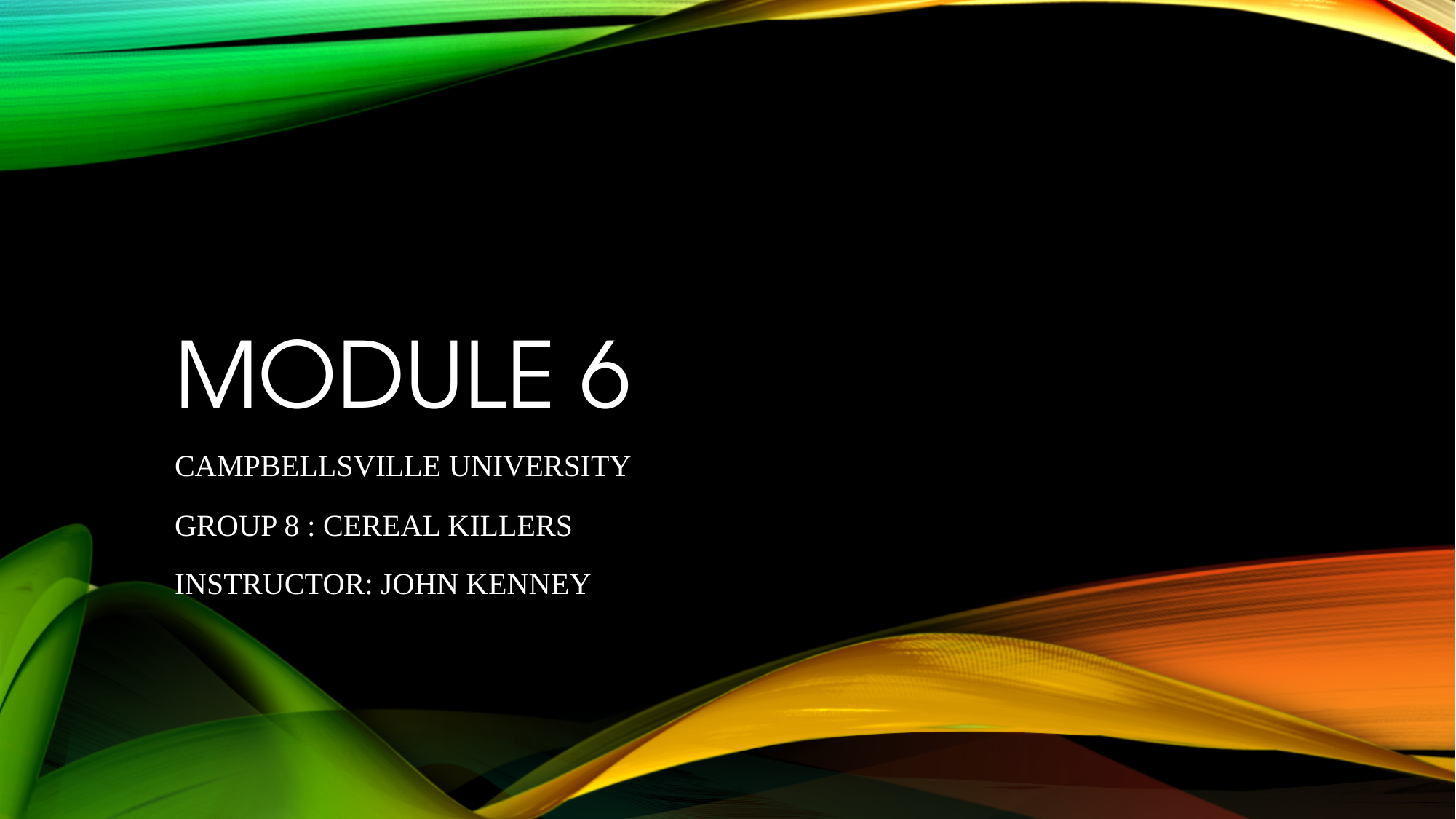

# MODULE 6
CAMPBELLSVILLE UNIVERSITY
GROUP 8 : CEREAL KILLERS
INSTRUCTOR: JOHN KENNEY